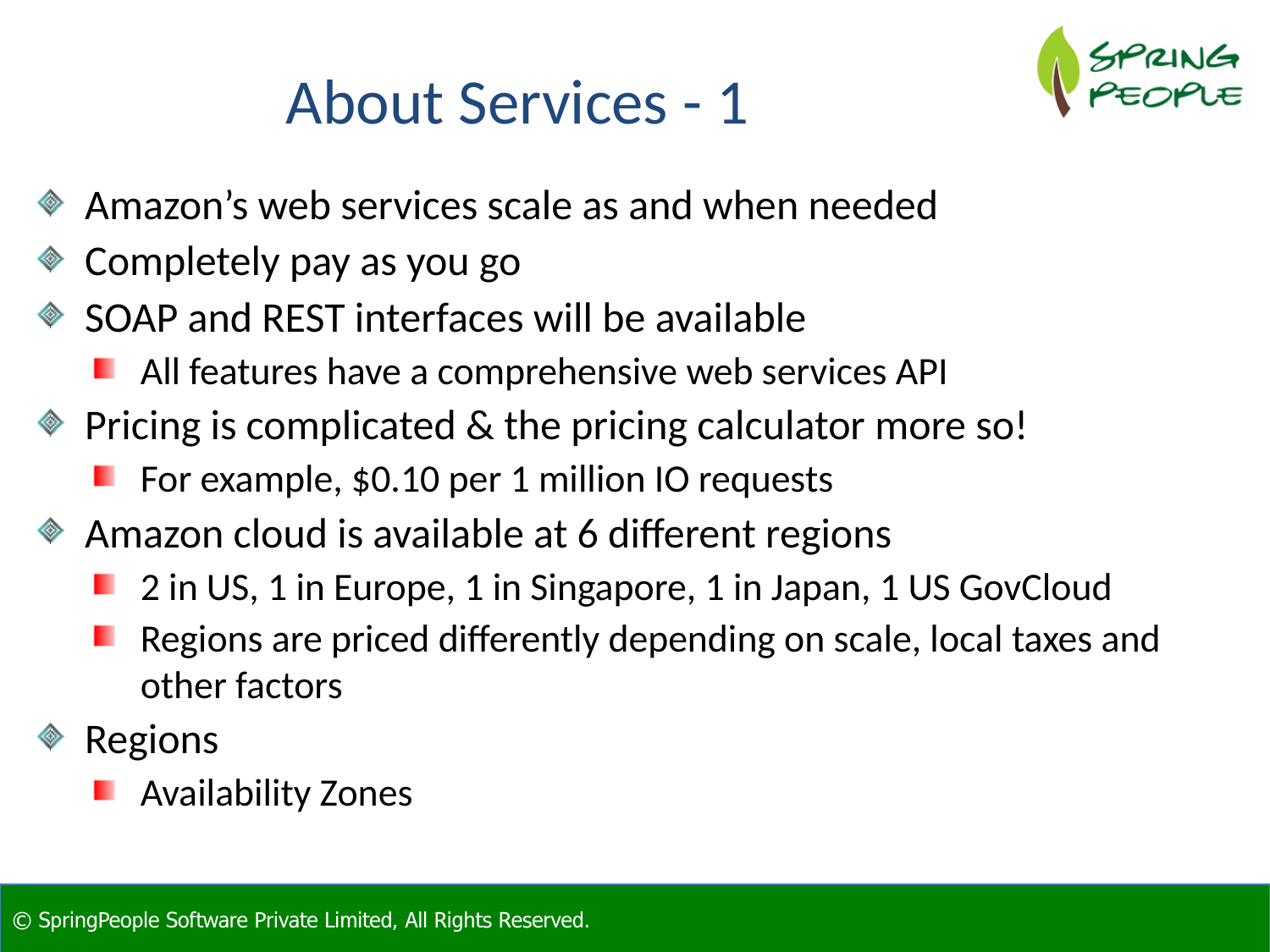

About Services - 1
Amazon’s web services scale as and when needed
Completely pay as you go
SOAP and REST interfaces will be available
All features have a comprehensive web services API
Pricing is complicated & the pricing calculator more so!
For example, $0.10 per 1 million IO requests
Amazon cloud is available at 6 different regions
2 in US, 1 in Europe, 1 in Singapore, 1 in Japan, 1 US GovCloud
Regions are priced differently depending on scale, local taxes and other factors
Regions
Availability Zones